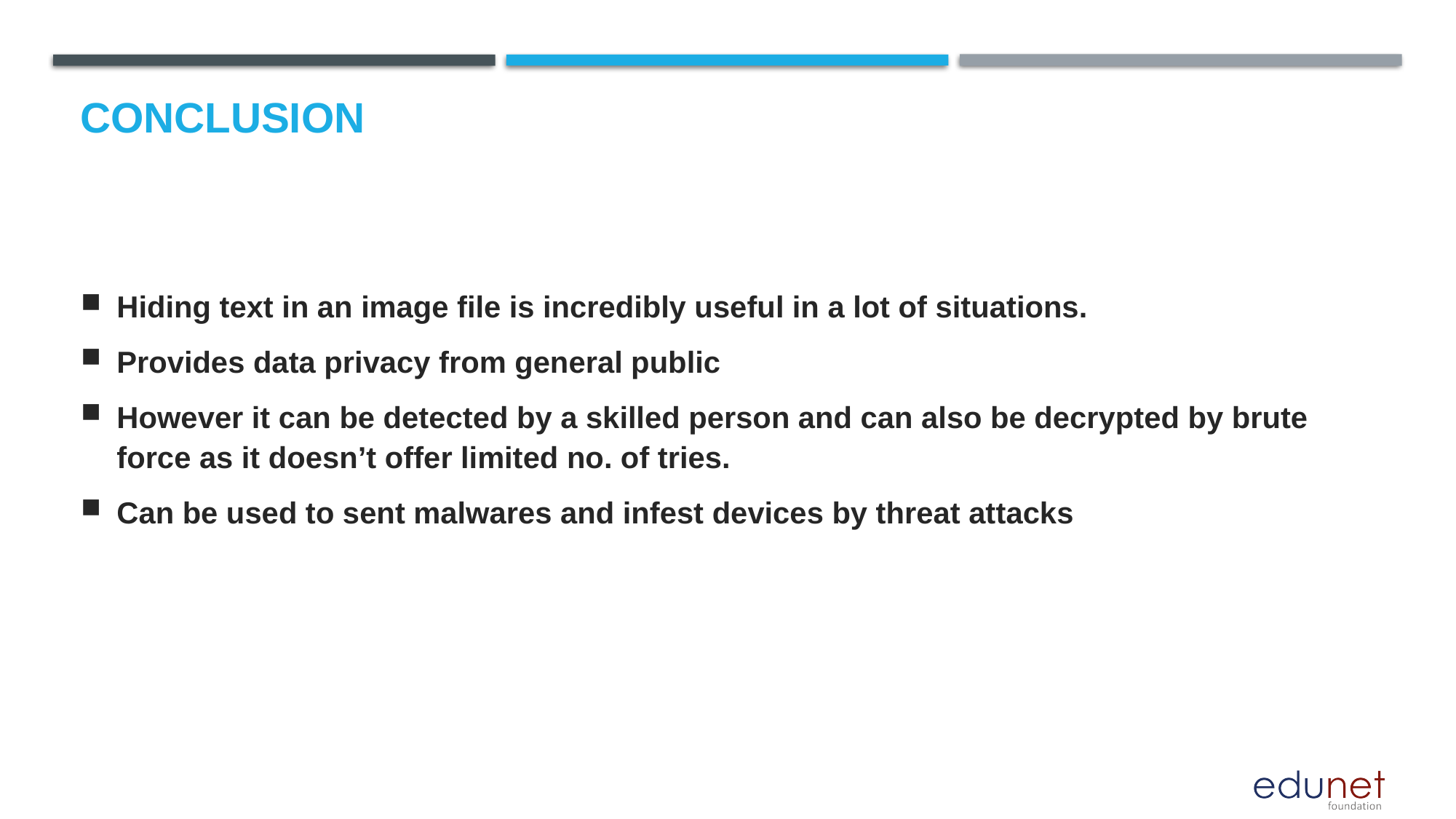

# Conclusion
Hiding text in an image file is incredibly useful in a lot of situations.
Provides data privacy from general public
However it can be detected by a skilled person and can also be decrypted by brute force as it doesn’t offer limited no. of tries.
Can be used to sent malwares and infest devices by threat attacks